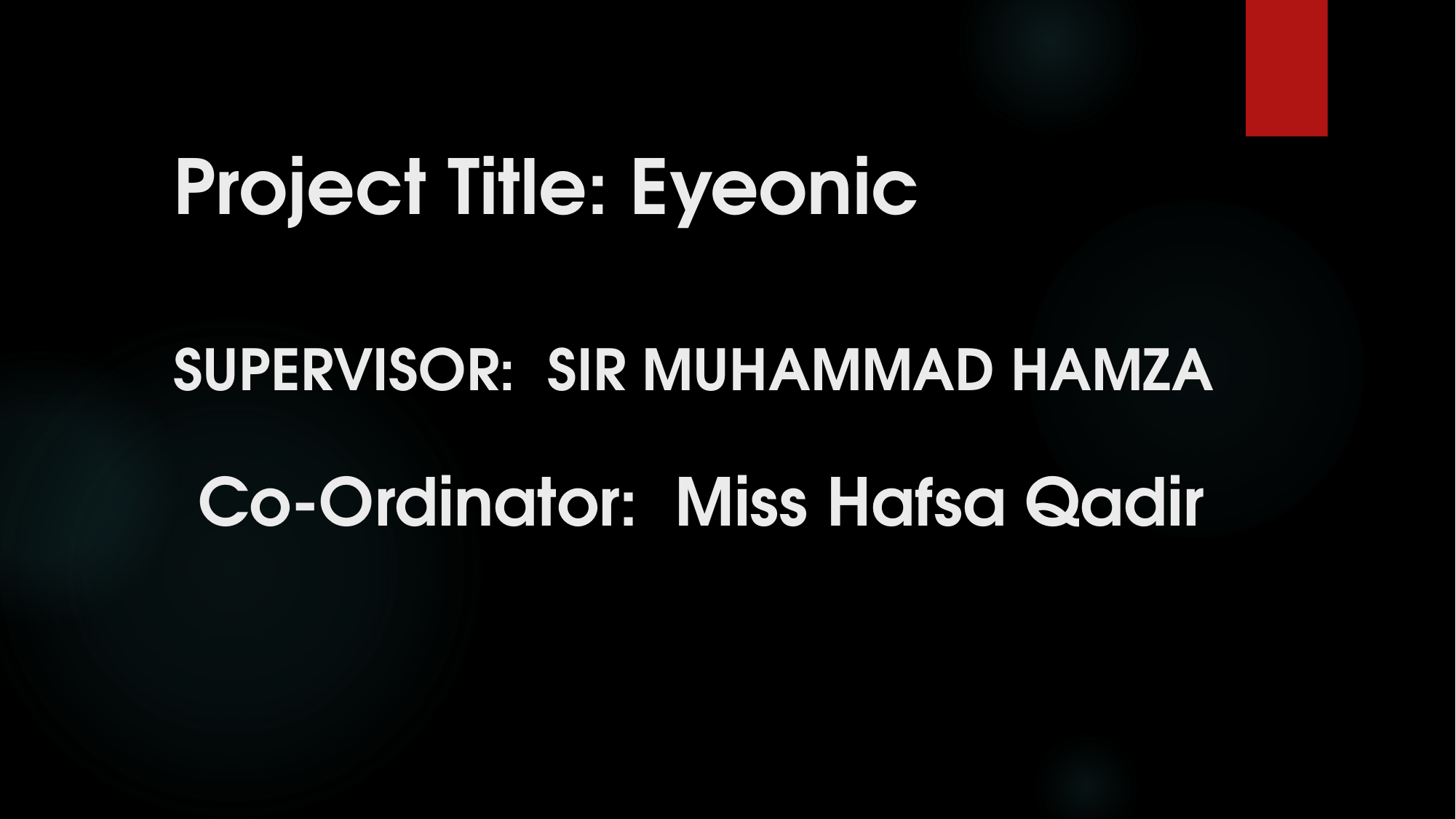

# Project Title: Eyeonic
Supervisor:  Sir Muhammad Hamza
Co-Ordinator:  Miss Hafsa Qadir